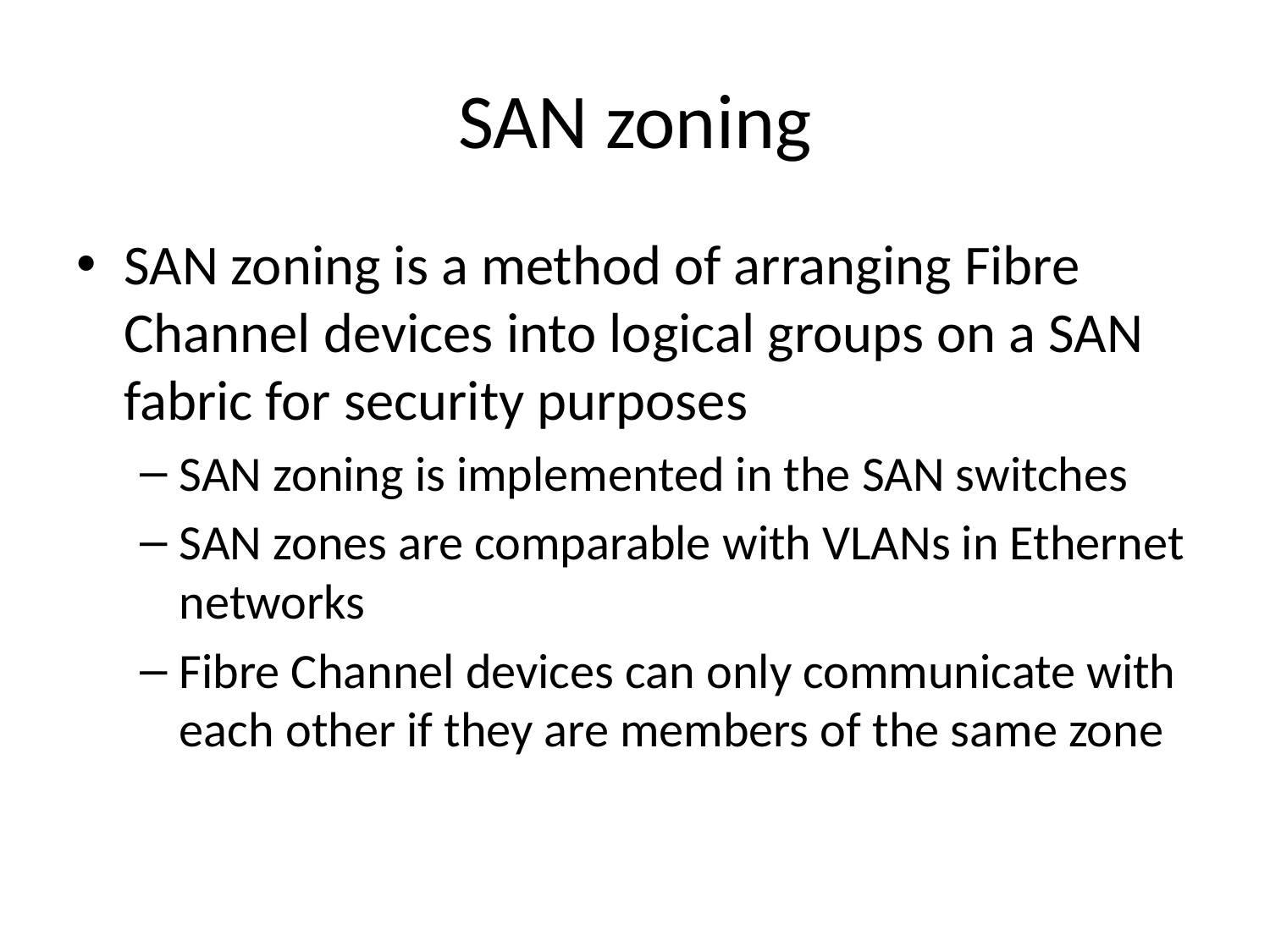

# SAN zoning
SAN zoning is a method of arranging Fibre Channel devices into logical groups on a SAN fabric for security purposes
SAN zoning is implemented in the SAN switches
SAN zones are comparable with VLANs in Ethernet networks
Fibre Channel devices can only communicate with each other if they are members of the same zone